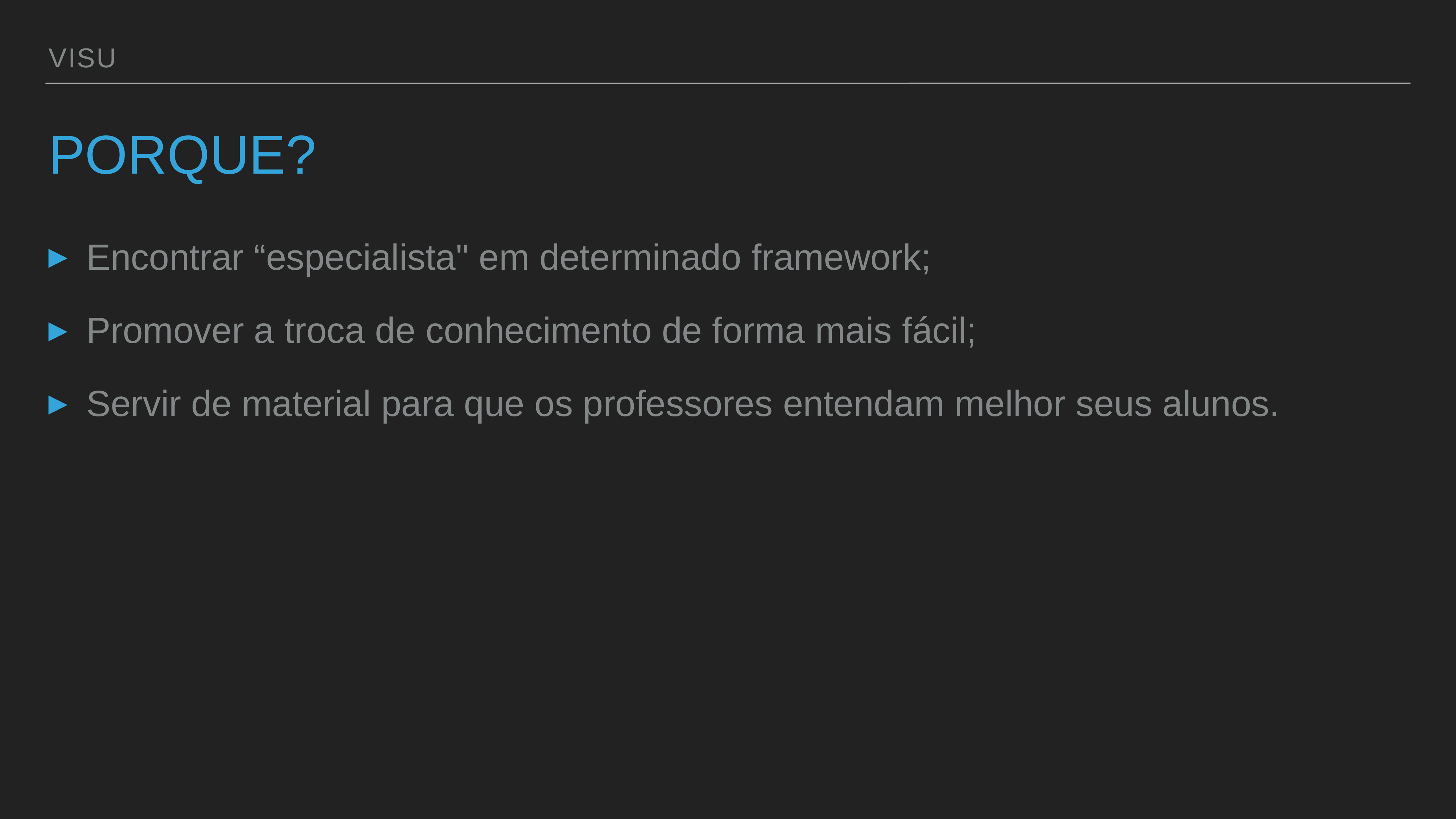

visu
# porque?
Encontrar “especialista" em determinado framework;
Promover a troca de conhecimento de forma mais fácil;
Servir de material para que os professores entendam melhor seus alunos.